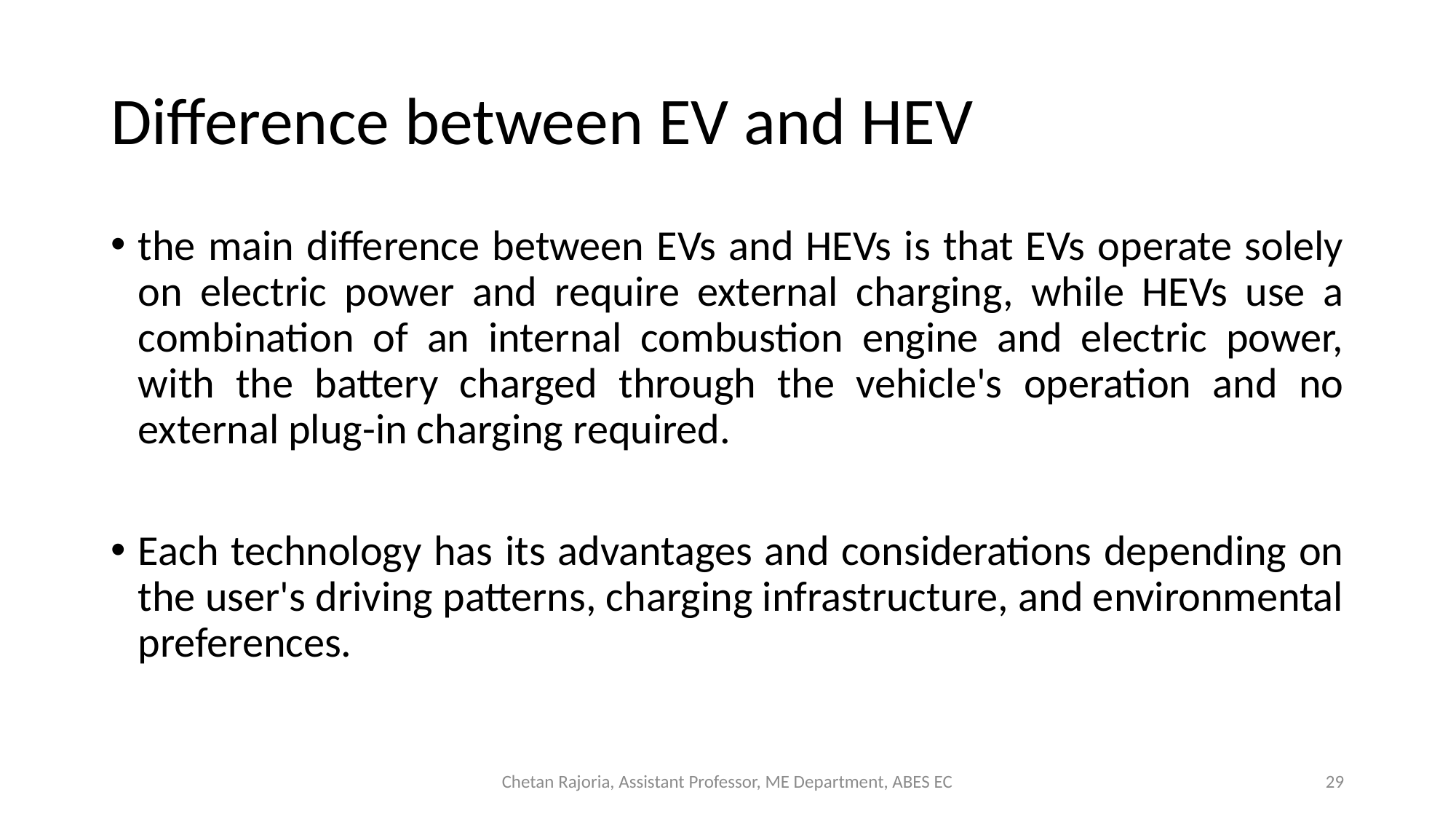

# Difference between EV and HEV
the main difference between EVs and HEVs is that EVs operate solely on electric power and require external charging, while HEVs use a combination of an internal combustion engine and electric power, with the battery charged through the vehicle's operation and no external plug-in charging required.

Each technology has its advantages and considerations depending on the user's driving patterns, charging infrastructure, and environmental preferences.
Chetan Rajoria, Assistant Professor, ME Department, ABES EC
29